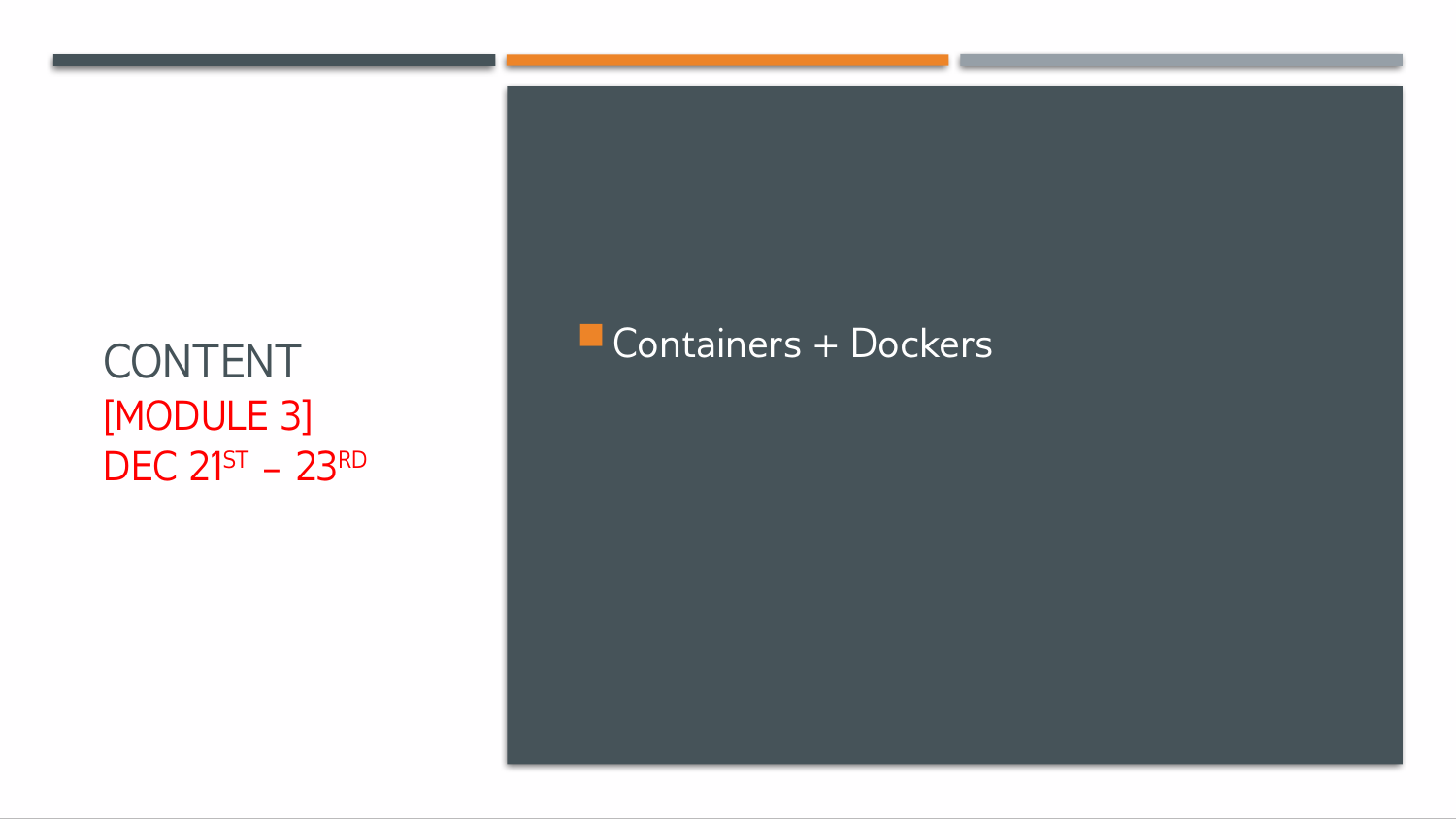

# Content [Module 3] Dec 21st – 23rd
Containers + Dockers